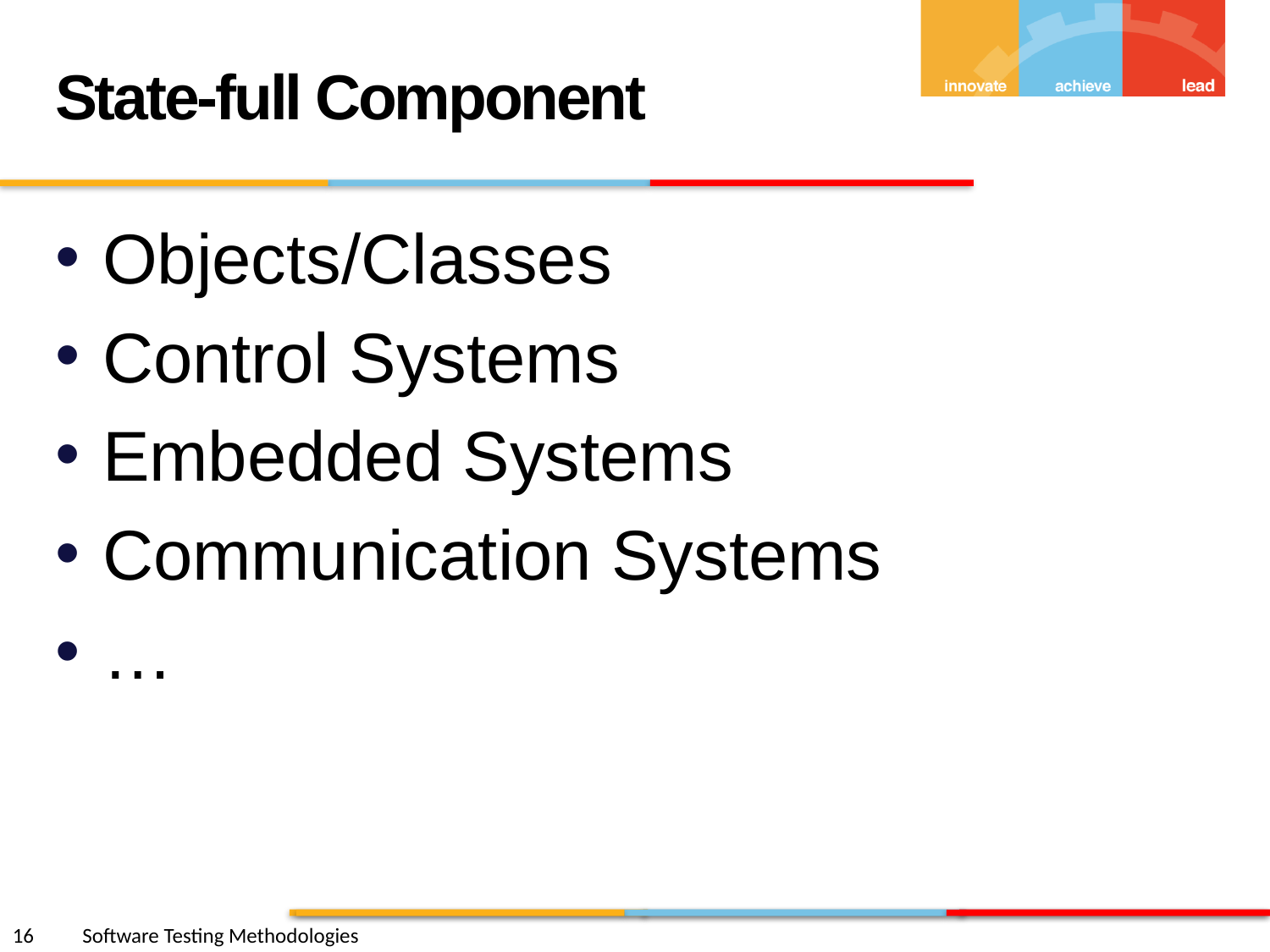

State-full Component
Objects/Classes
Control Systems
Embedded Systems
Communication Systems
…